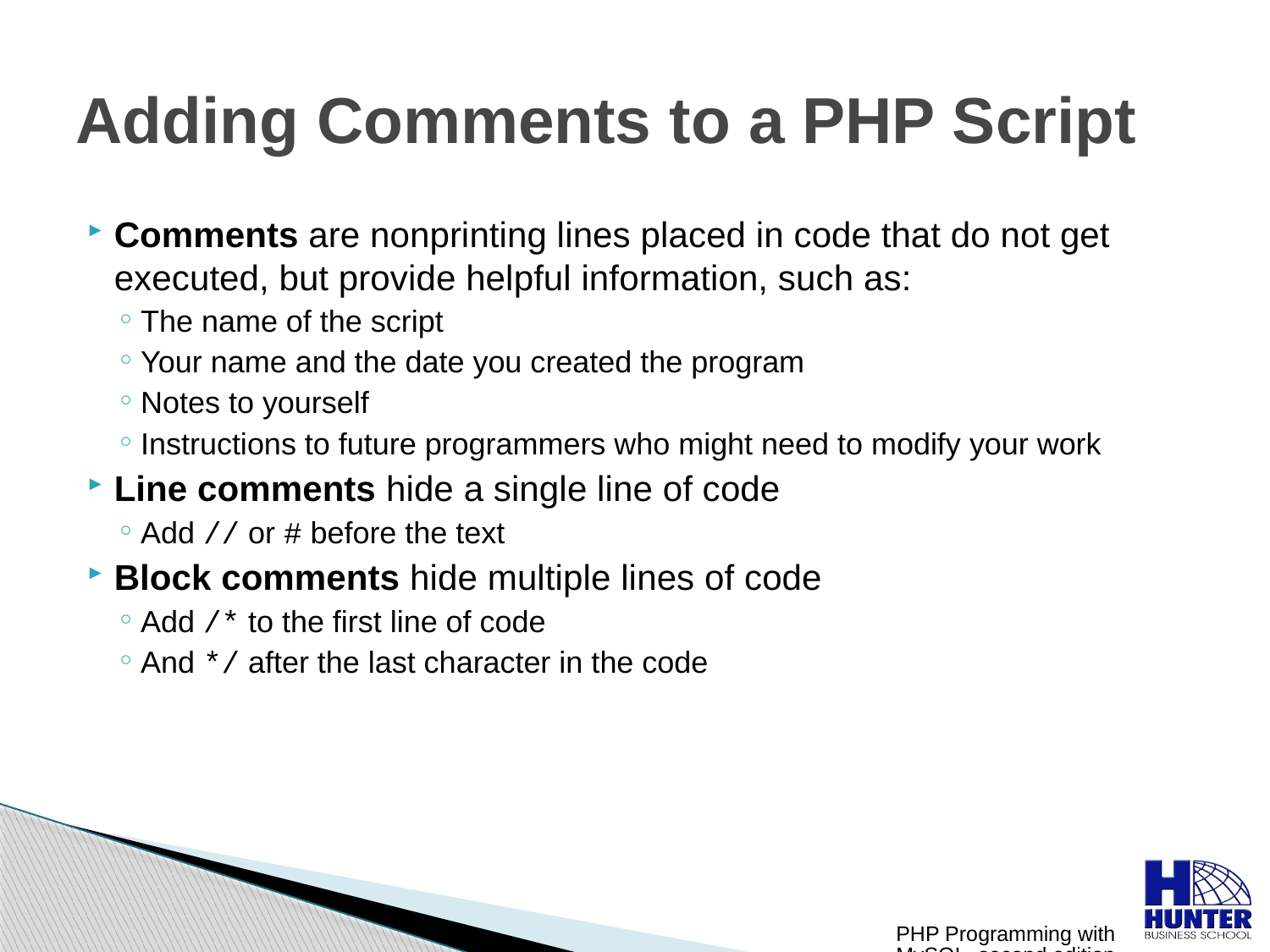

# Adding Comments to a PHP Script
Comments are nonprinting lines placed in code that do not get executed, but provide helpful information, such as:
The name of the script
Your name and the date you created the program
Notes to yourself
Instructions to future programmers who might need to modify your work
Line comments hide a single line of code
Add // or # before the text
Block comments hide multiple lines of code
Add /* to the first line of code
And */ after the last character in the code

PHP Programming with MySQL, second edition